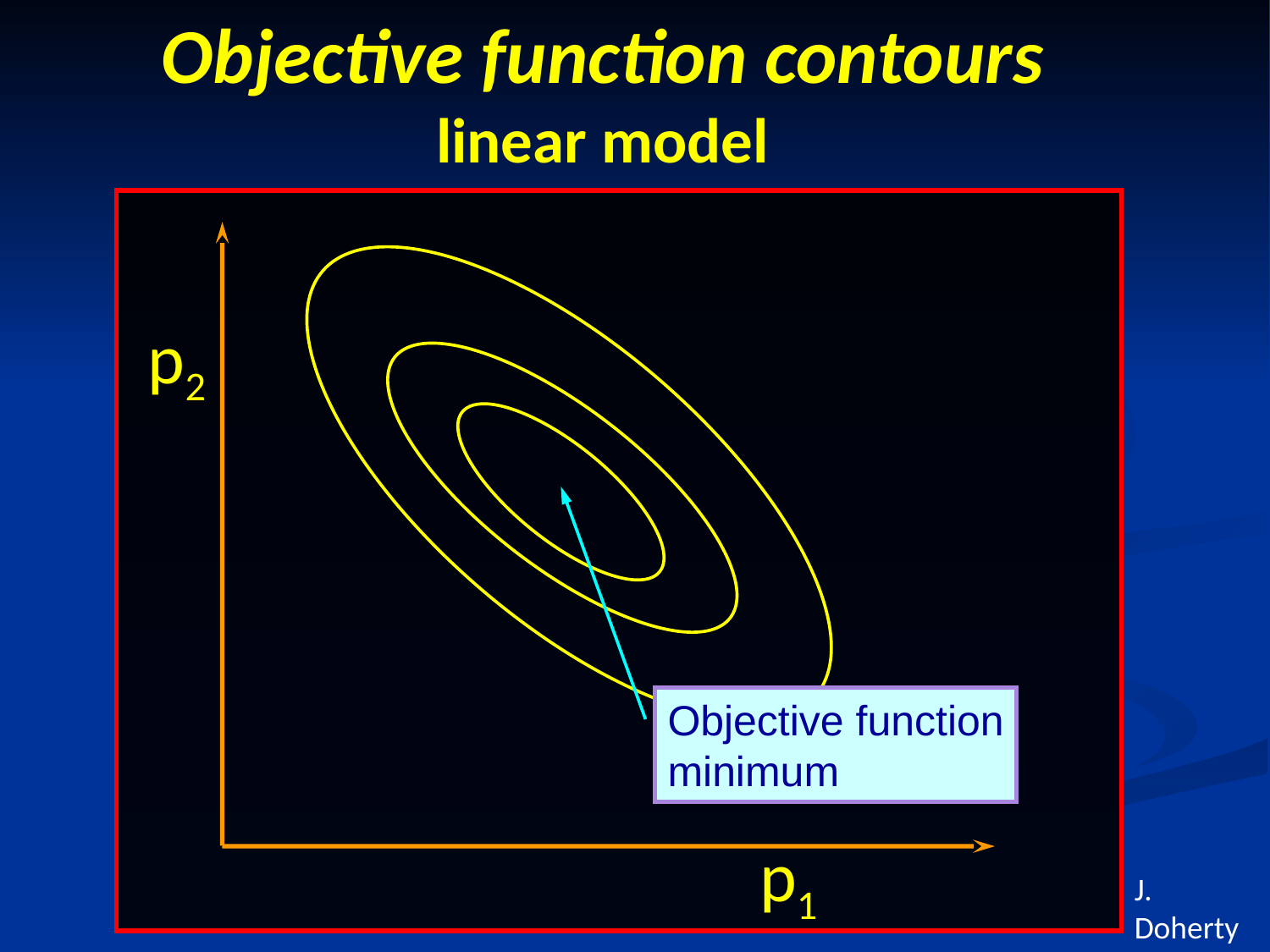

Objective function contours
linear model

p2

Objective function
minimum
p1

J. Doherty